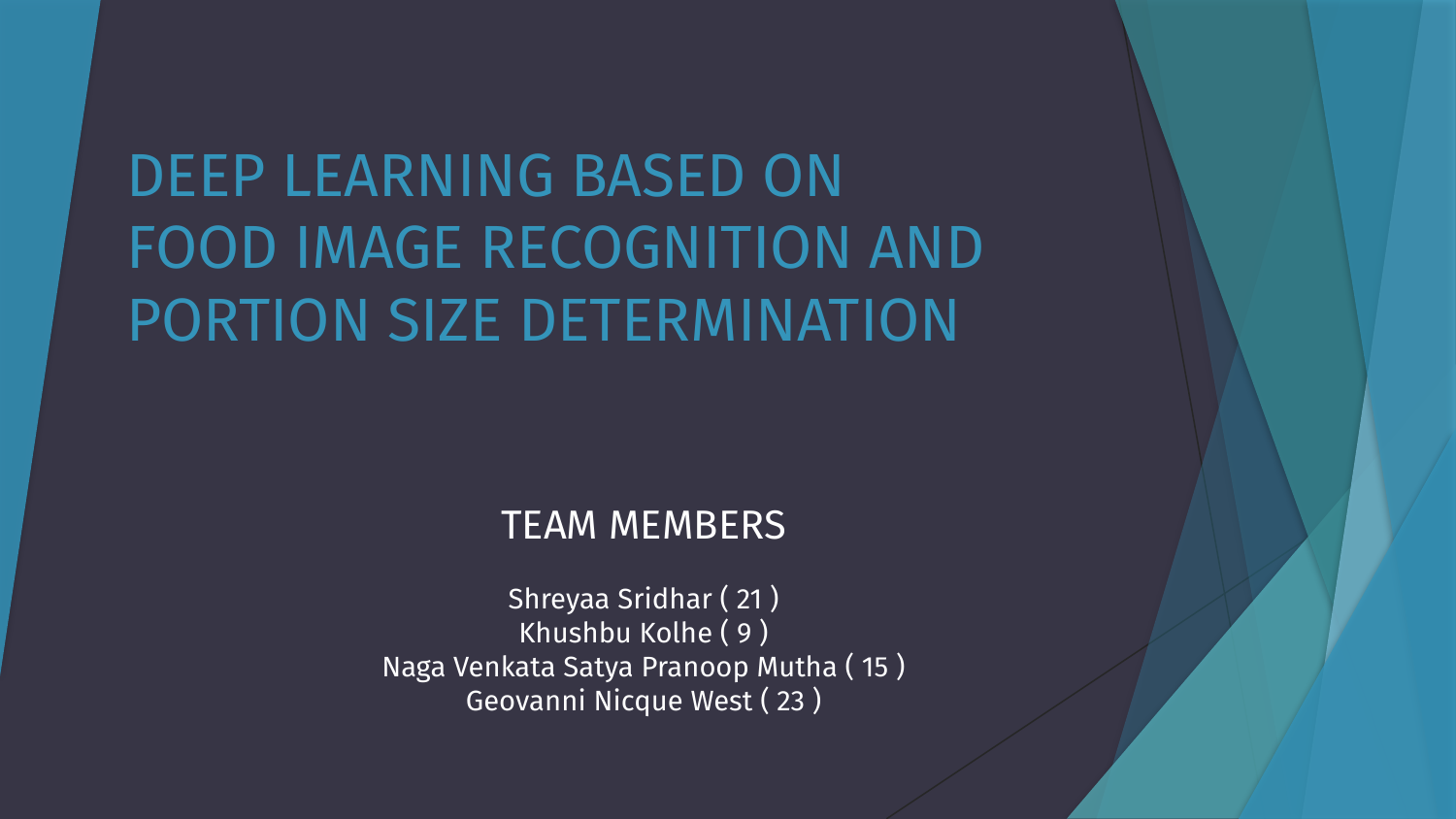

# DEEP LEARNING BASED ON FOOD IMAGE RECOGNITION AND PORTION SIZE DETERMINATION
TEAM MEMBERS

Shreyaa Sridhar ( 21 )
Khushbu Kolhe ( 9 )
Naga Venkata Satya Pranoop Mutha ( 15 )
Geovanni Nicque West ( 23 )